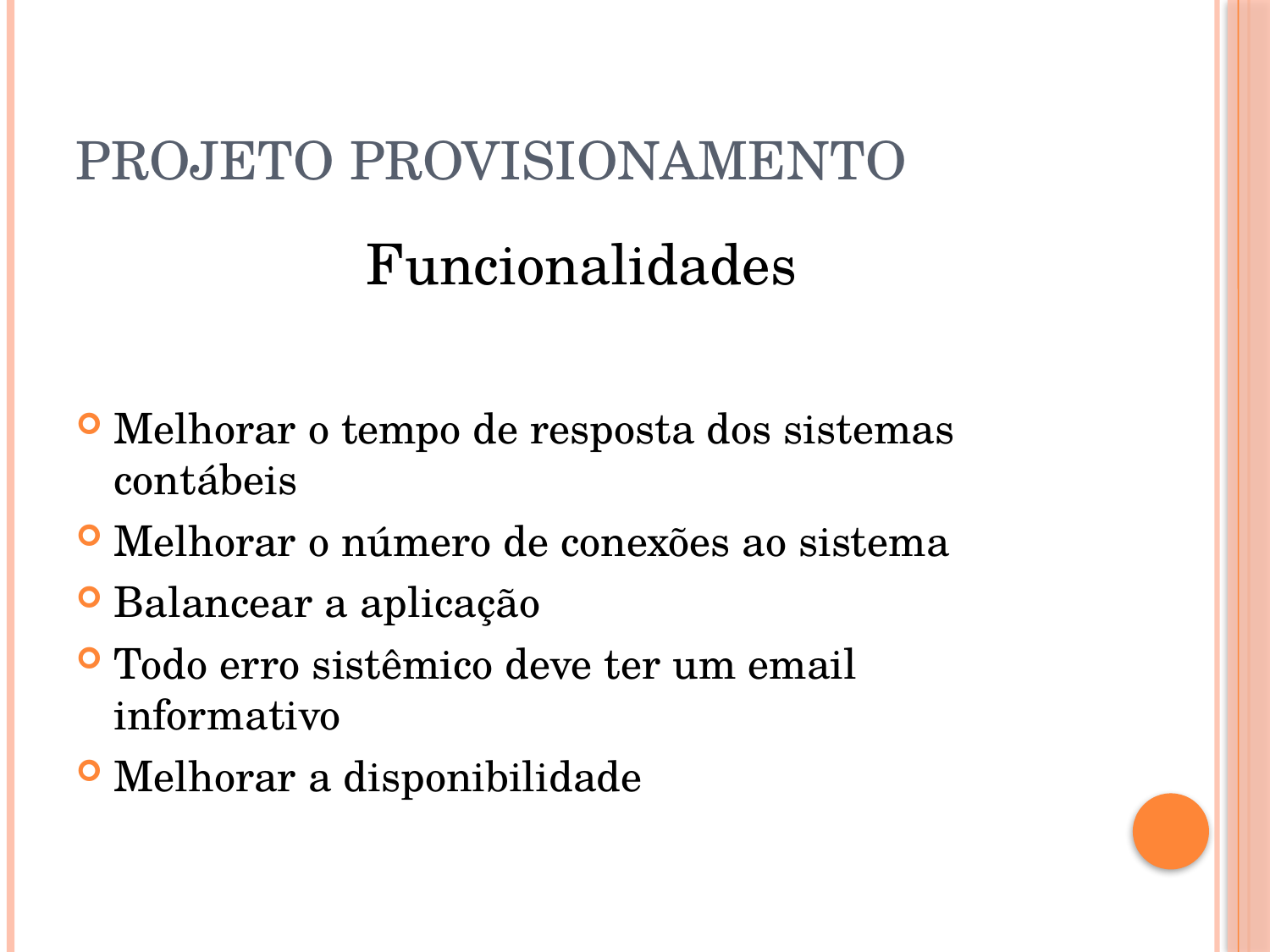

# Projeto Provisionamento
Funcionalidades

Melhorar o tempo de resposta dos sistemas contábeis
Melhorar o número de conexões ao sistema
Balancear a aplicação
Todo erro sistêmico deve ter um email informativo
Melhorar a disponibilidade